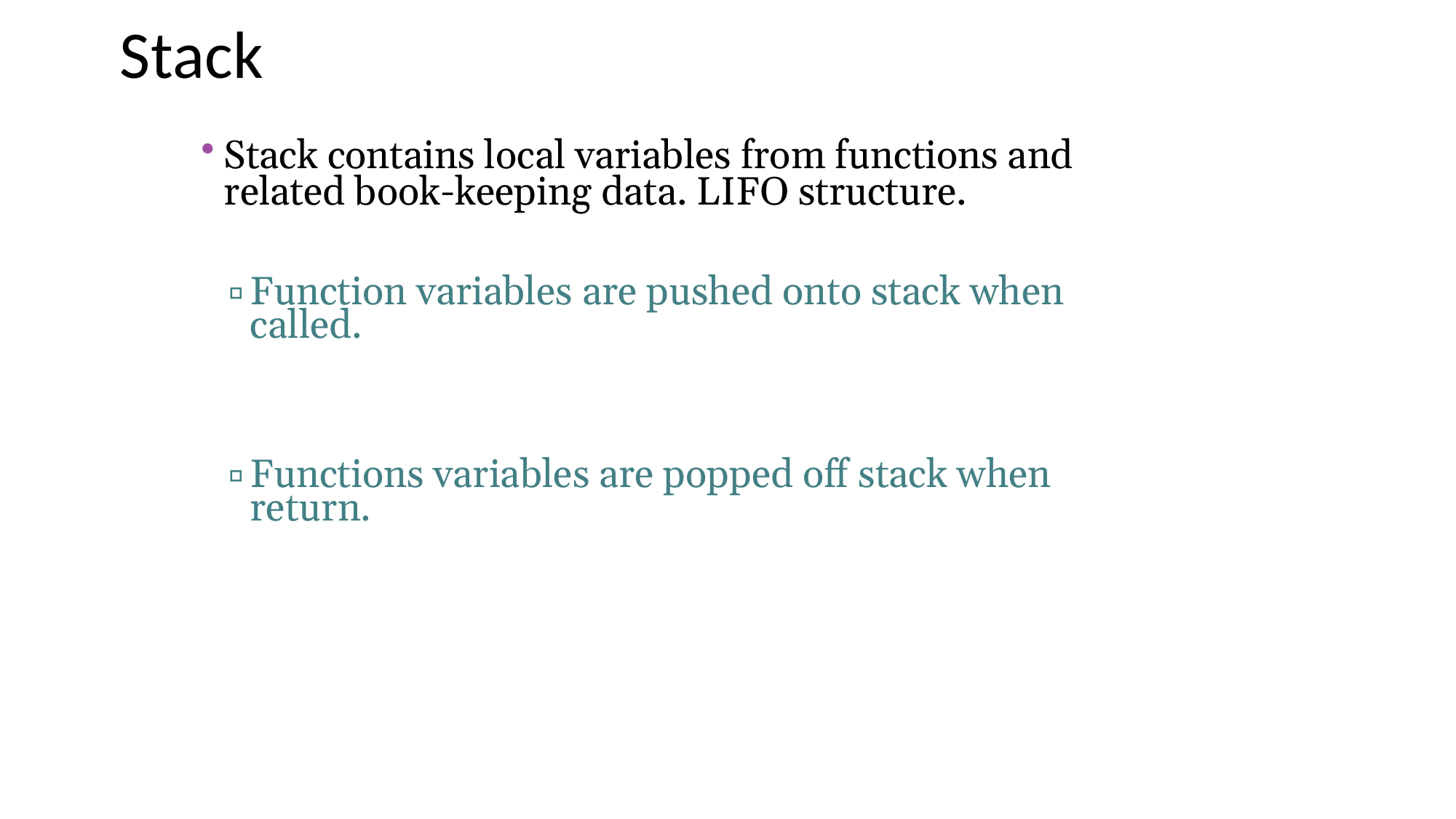

# Stack
Stack contains local variables from functions and  related book-keeping data. LIFO structure.

▫	Function variables are pushed onto stack when  called.

▫	Functions variables are popped off stack when  return.